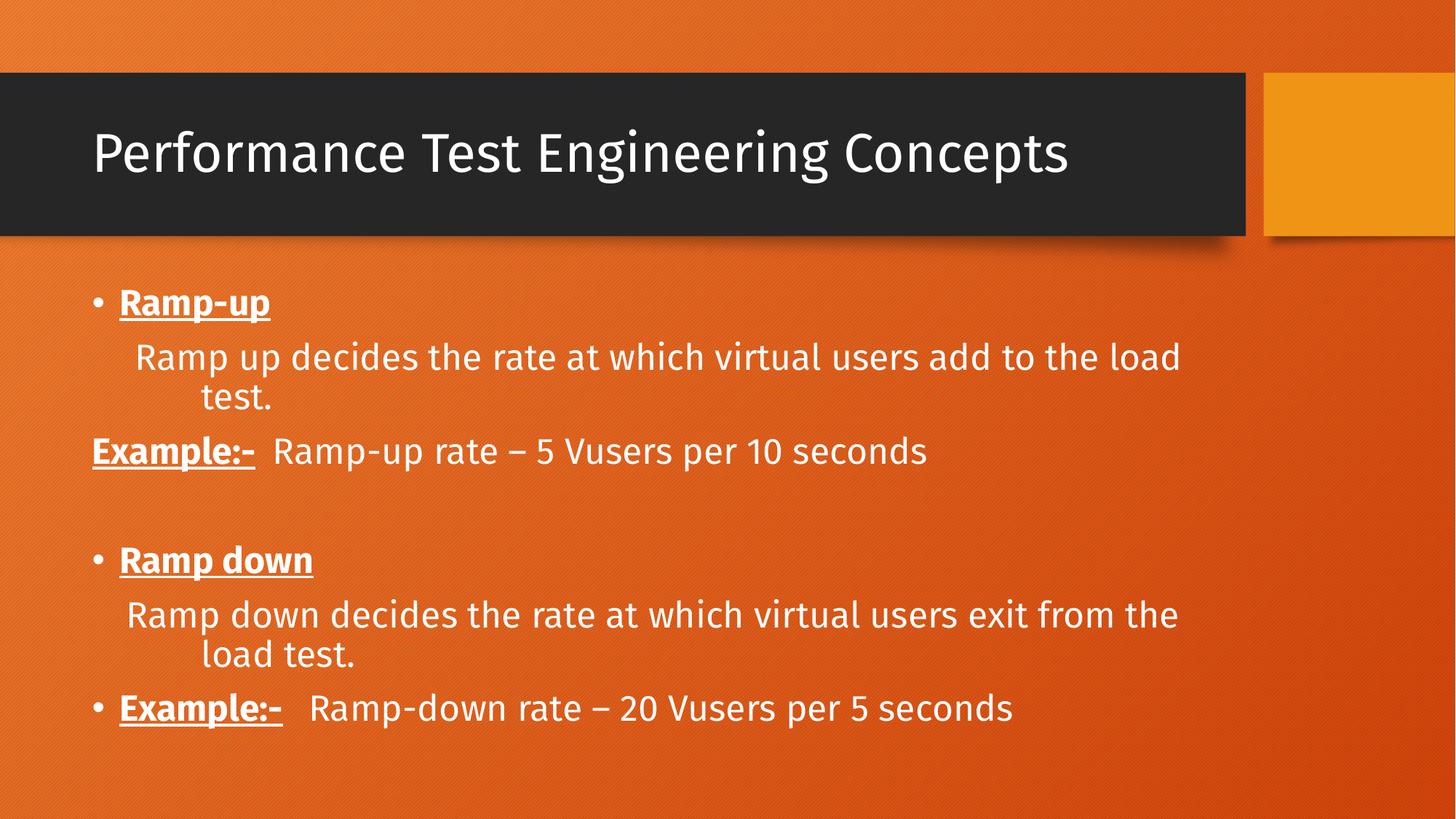

# Performance Test Engineering Concepts
Ramp-up
     Ramp up decides the rate at which virtual users add to the load      	test.
Example:-  Ramp-up rate – 5 Vusers per 10 seconds

Ramp down
    Ramp down decides the rate at which virtual users exit from the     	load test.
Example:-   Ramp-down rate – 20 Vusers per 5 seconds